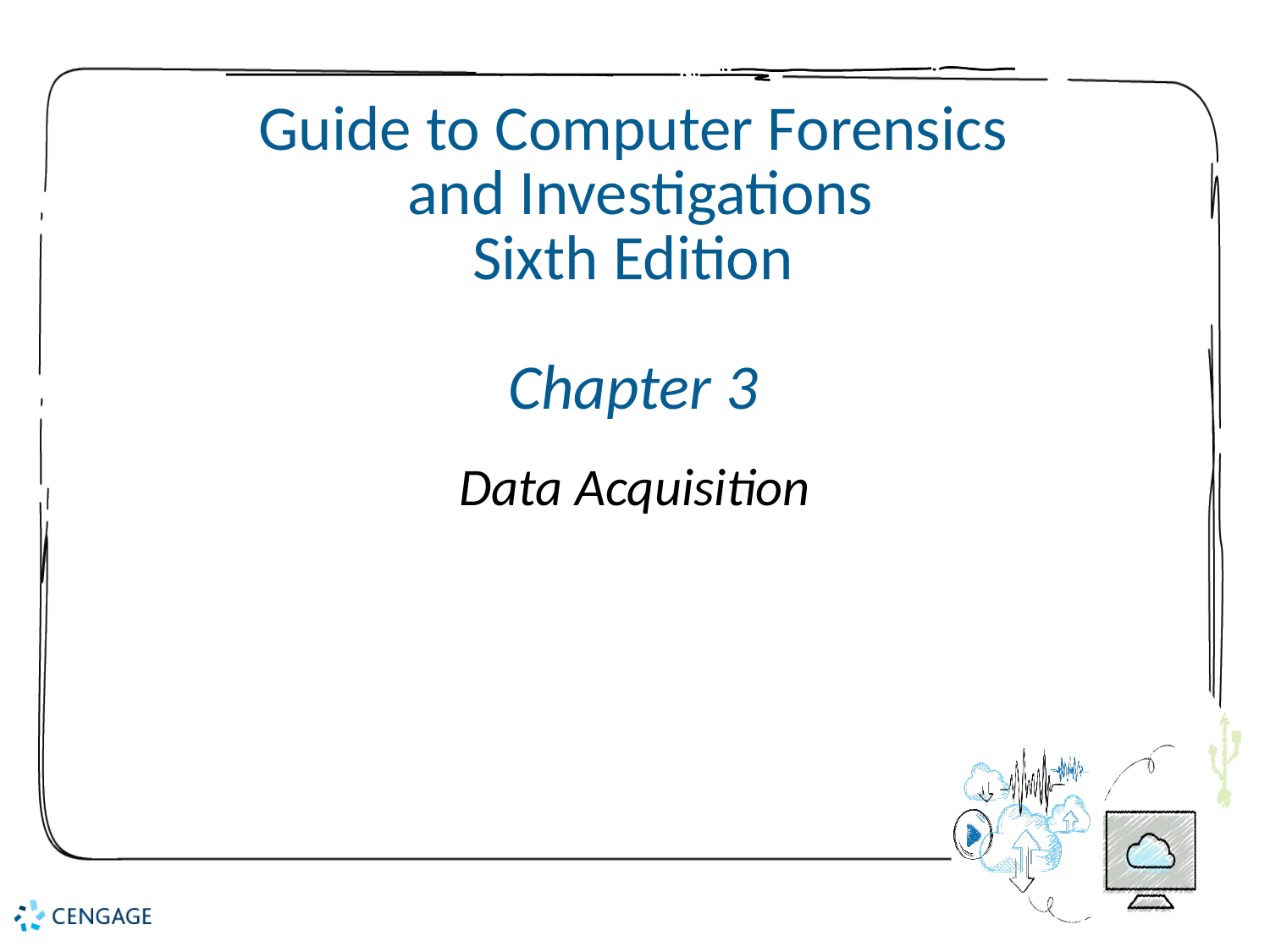

# Guide to Computer Forensics and Investigations Sixth Edition Chapter 3
Data Acquisition